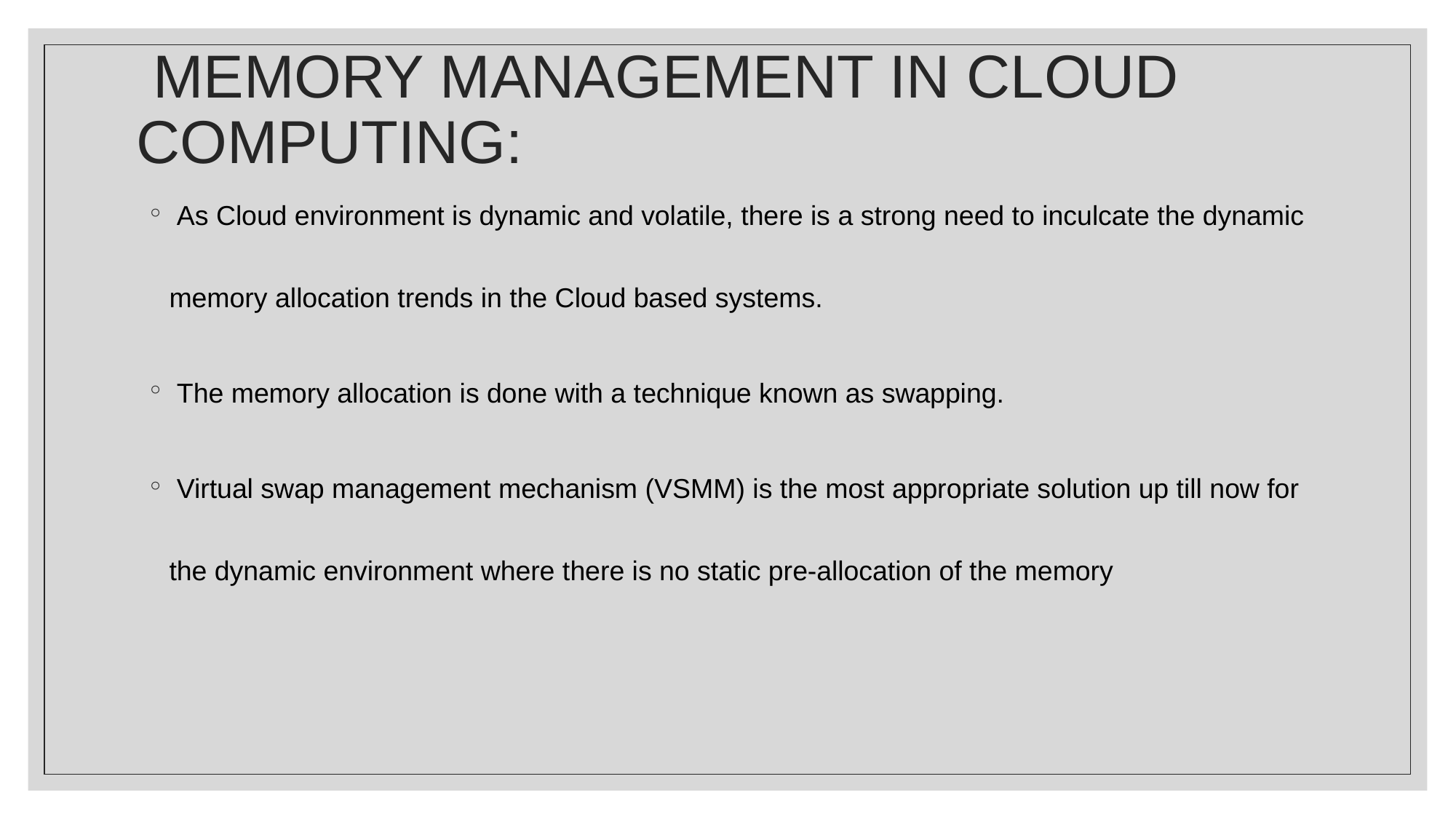

# MEMORY MANAGEMENT IN CLOUD COMPUTING:
 As Cloud environment is dynamic and volatile, there is a strong need to inculcate the dynamic memory allocation trends in the Cloud based systems.
 The memory allocation is done with a technique known as swapping.
 Virtual swap management mechanism (VSMM) is the most appropriate solution up till now for the dynamic environment where there is no static pre-allocation of the memory